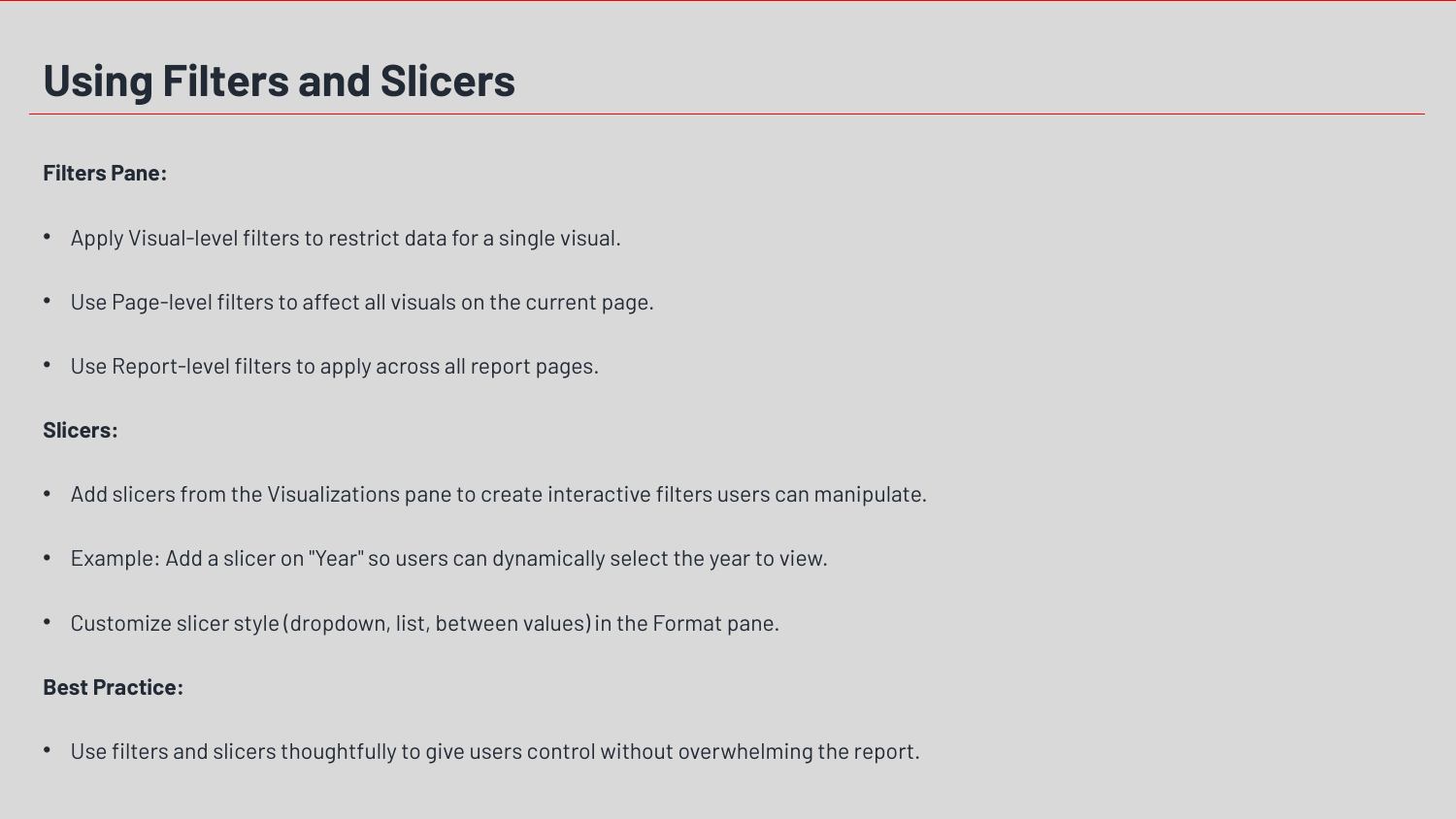

Using Filters and Slicers
Filters Pane:
Apply Visual-level filters to restrict data for a single visual.
Use Page-level filters to affect all visuals on the current page.
Use Report-level filters to apply across all report pages.
Slicers:
Add slicers from the Visualizations pane to create interactive filters users can manipulate.
Example: Add a slicer on "Year" so users can dynamically select the year to view.
Customize slicer style (dropdown, list, between values) in the Format pane.
Best Practice:
Use filters and slicers thoughtfully to give users control without overwhelming the report.